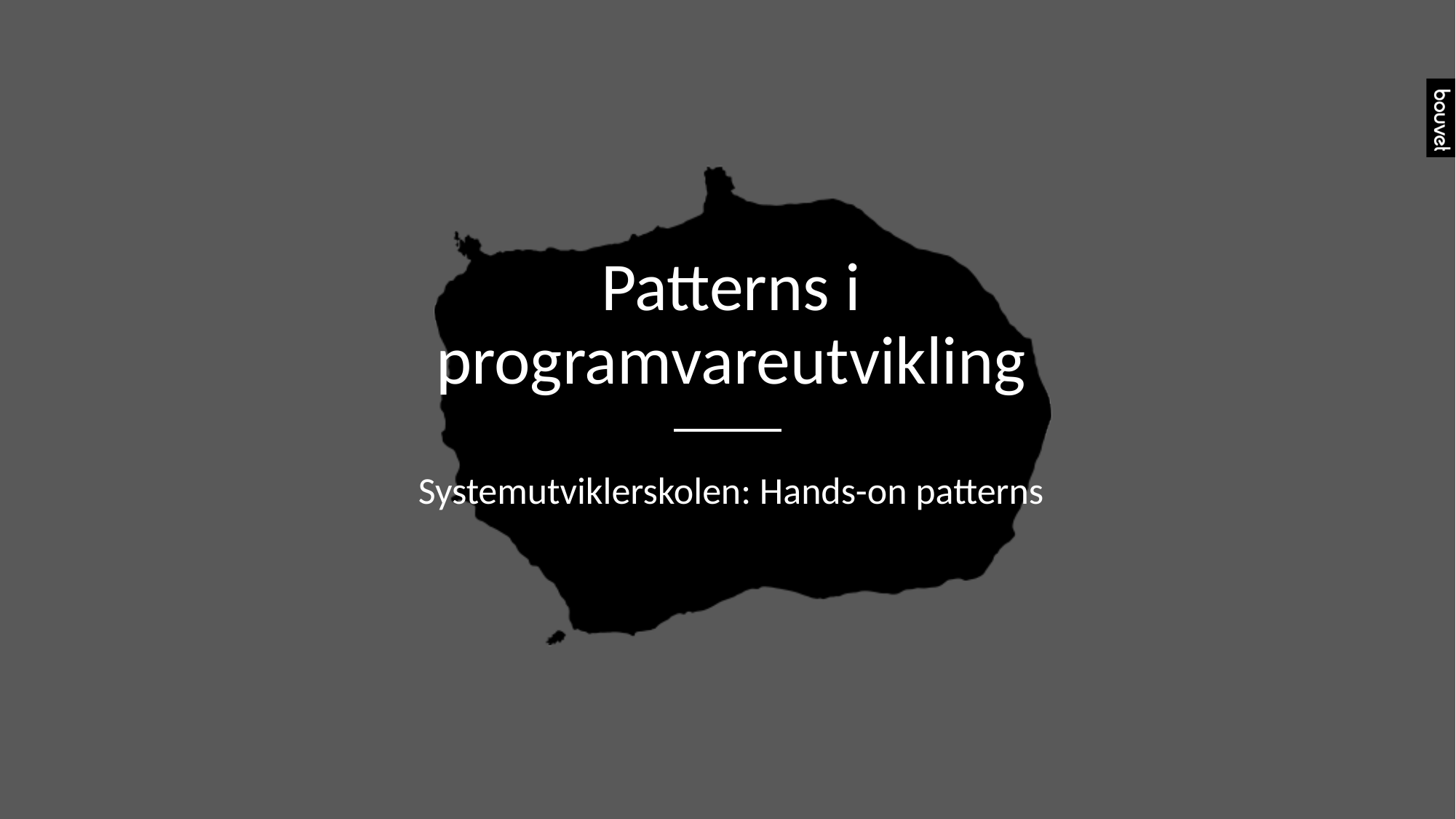

# Patterns i programvareutvikling
Systemutviklerskolen: Hands-on patterns